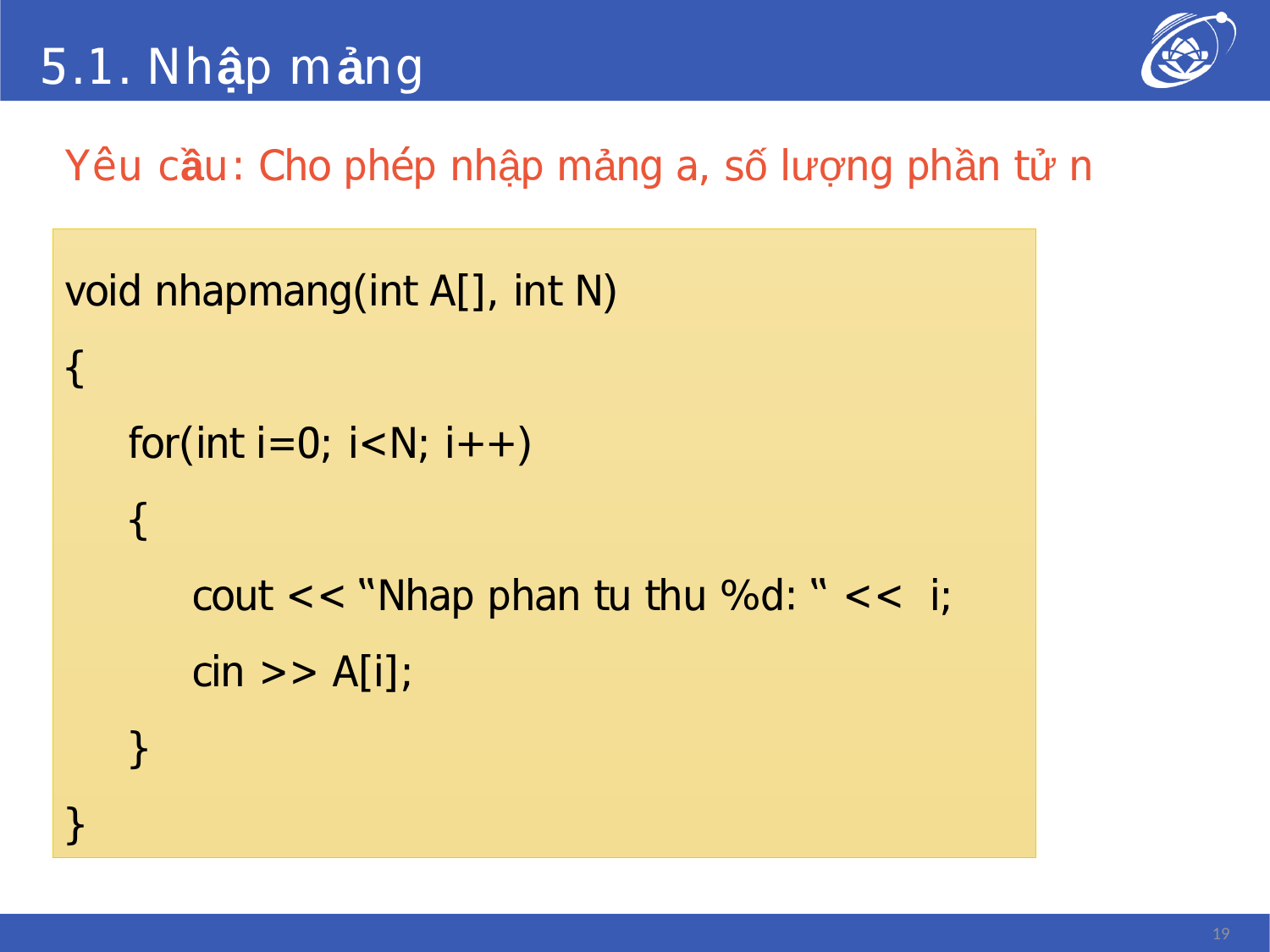

# 5.1. Nhập mảng
Yêu cầu: Cho phép nhập mảng a, số lượng phần tử n
void nhapmang(int A[], int N)
{
for(int i=0; i<N; i++)
{
cout << “Nhap phan tu thu %d: “ <<  i;
cin >> A[i];
}
}
19